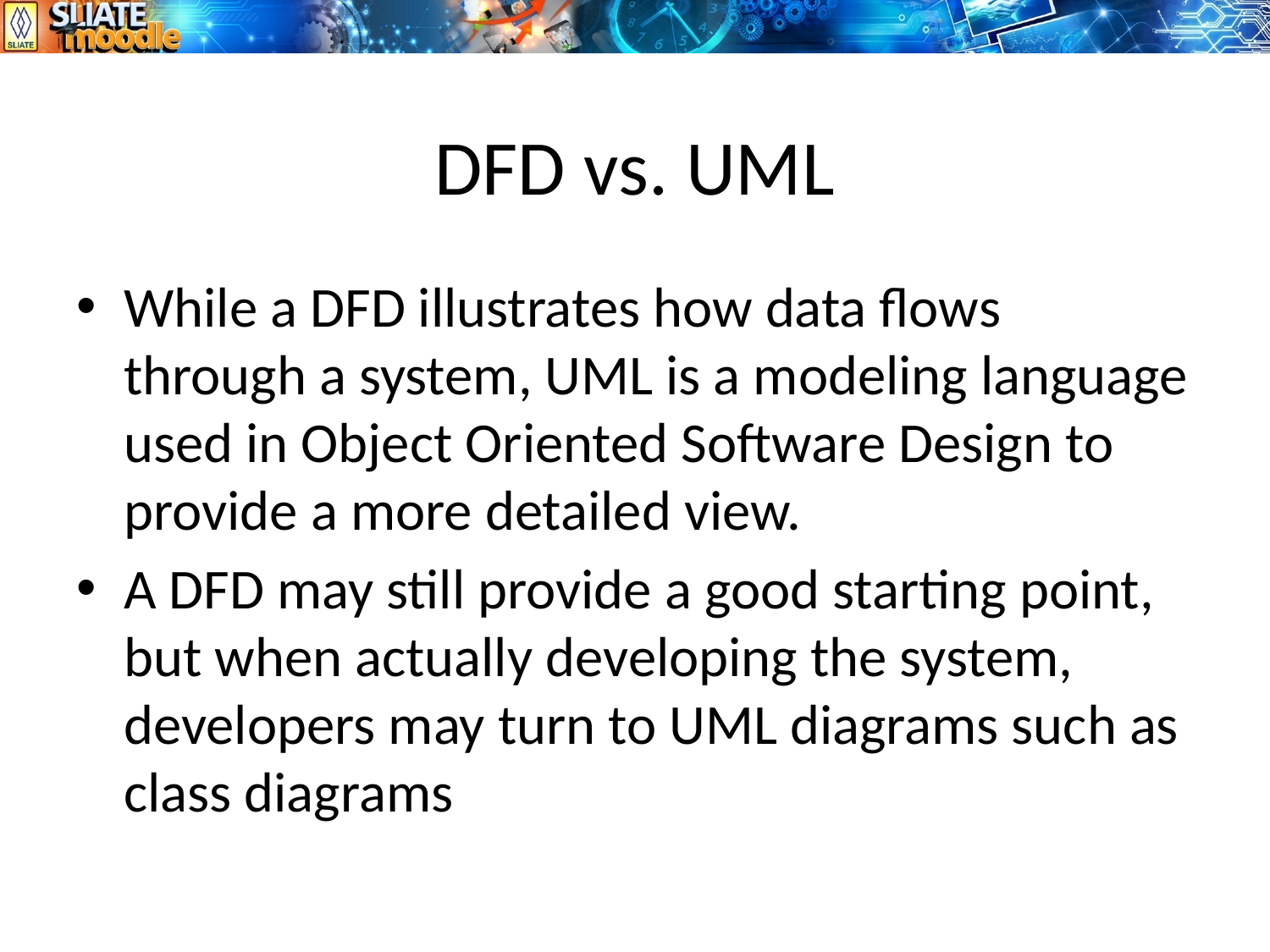

# DFD vs. UML
While a DFD illustrates how data flows through a system, UML is a modeling language used in Object Oriented Software Design to provide a more detailed view.
A DFD may still provide a good starting point, but when actually developing the system, developers may turn to UML diagrams such as class diagrams